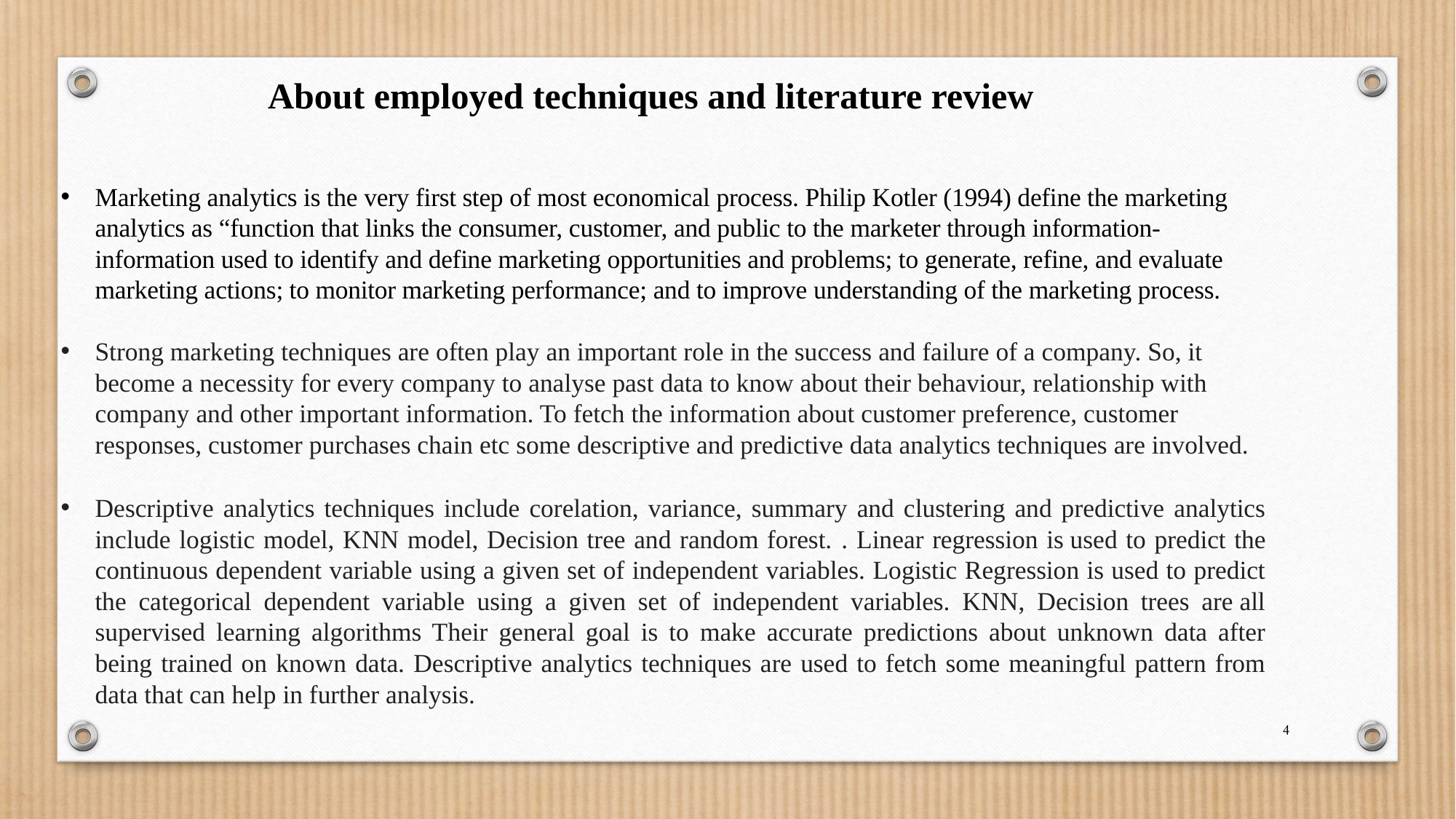

About employed techniques and literature review
Marketing analytics is the very first step of most economical process. Philip Kotler (1994) define the marketing analytics as “function that links the consumer, customer, and public to the marketer through information-information used to identify and define marketing opportunities and problems; to generate, refine, and evaluate marketing actions; to monitor marketing performance; and to improve understanding of the marketing process.

Strong marketing techniques are often play an important role in the success and failure of a company. So, it become a necessity for every company to analyse past data to know about their behaviour, relationship with company and other important information. To fetch the information about customer preference, customer responses, customer purchases chain etc some descriptive and predictive data analytics techniques are involved.

Descriptive analytics techniques include corelation, variance, summary and clustering and predictive analytics include logistic model, KNN model, Decision tree and random forest. . Linear regression is used to predict the continuous dependent variable using a given set of independent variables. Logistic Regression is used to predict the categorical dependent variable using a given set of independent variables. KNN, Decision trees are all supervised learning algorithms Their general goal is to make accurate predictions about unknown data after being trained on known data. Descriptive analytics techniques are used to fetch some meaningful pattern from data that can help in further analysis.

4